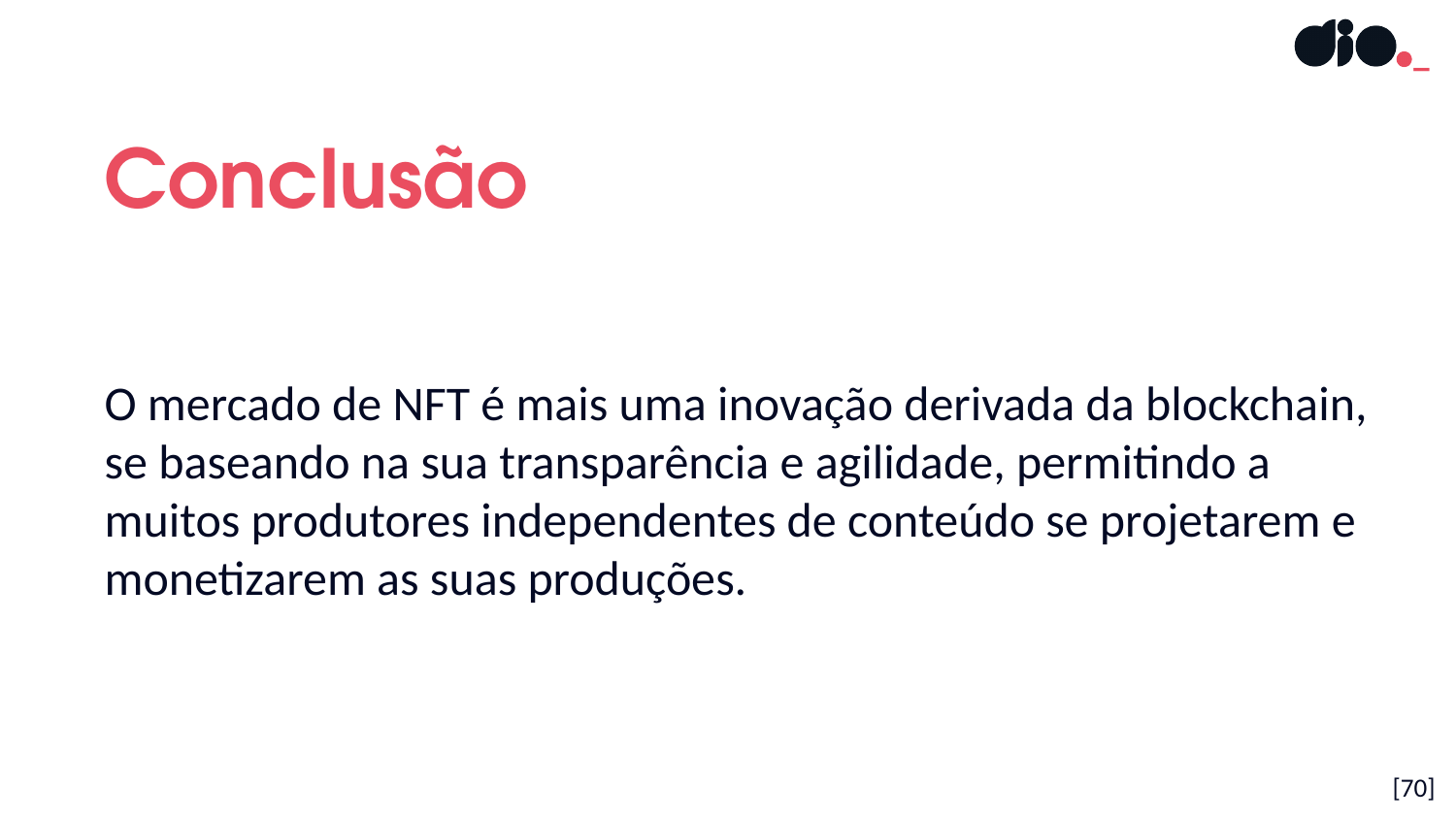

Conclusão
O mercado de NFT é mais uma inovação derivada da blockchain, se baseando na sua transparência e agilidade, permitindo a muitos produtores independentes de conteúdo se projetarem e monetizarem as suas produções.
[70]